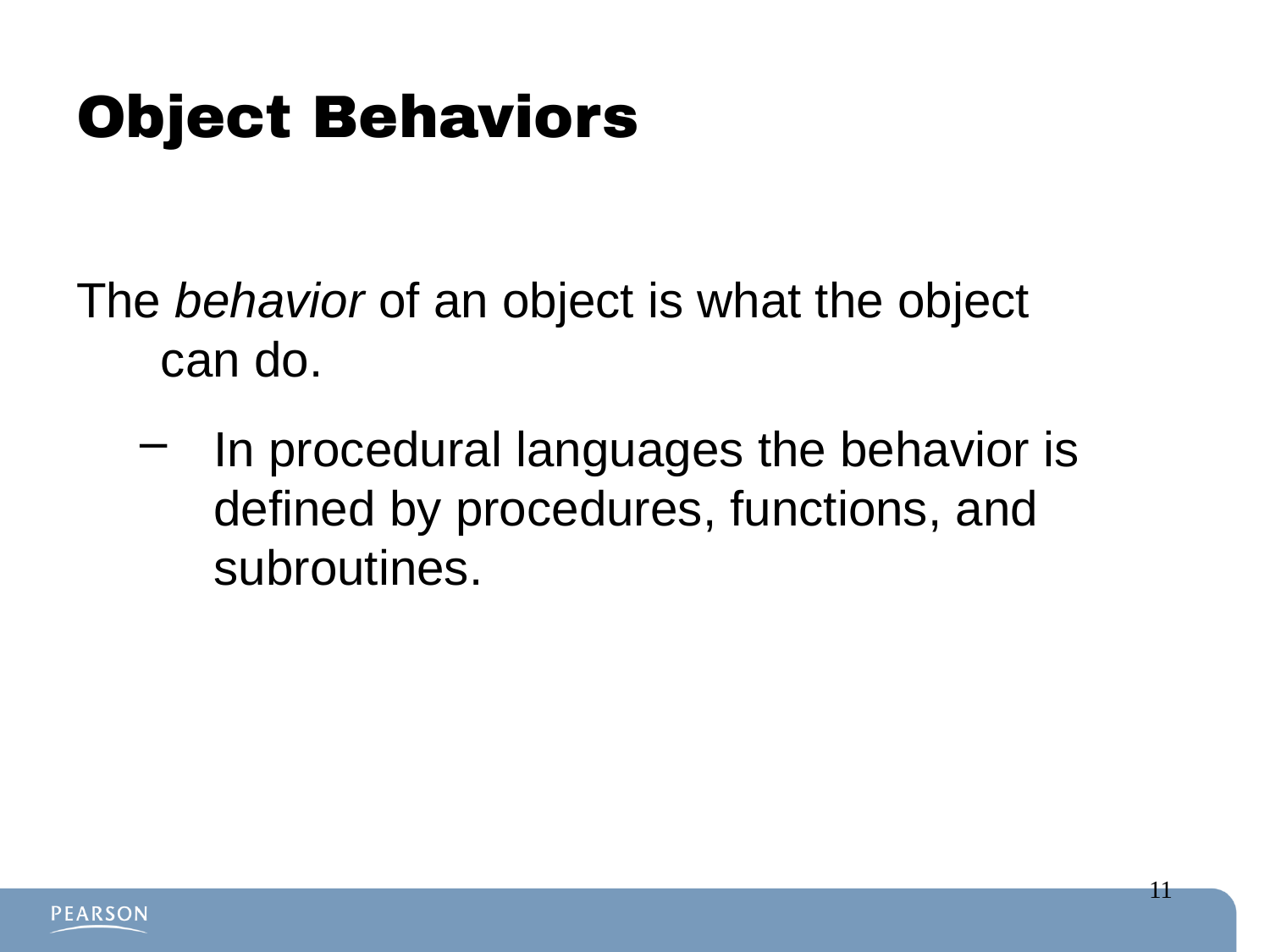

# Object Behaviors
The behavior of an object is what the object can do.
In procedural languages the behavior is defined by procedures, functions, and subroutines.

11